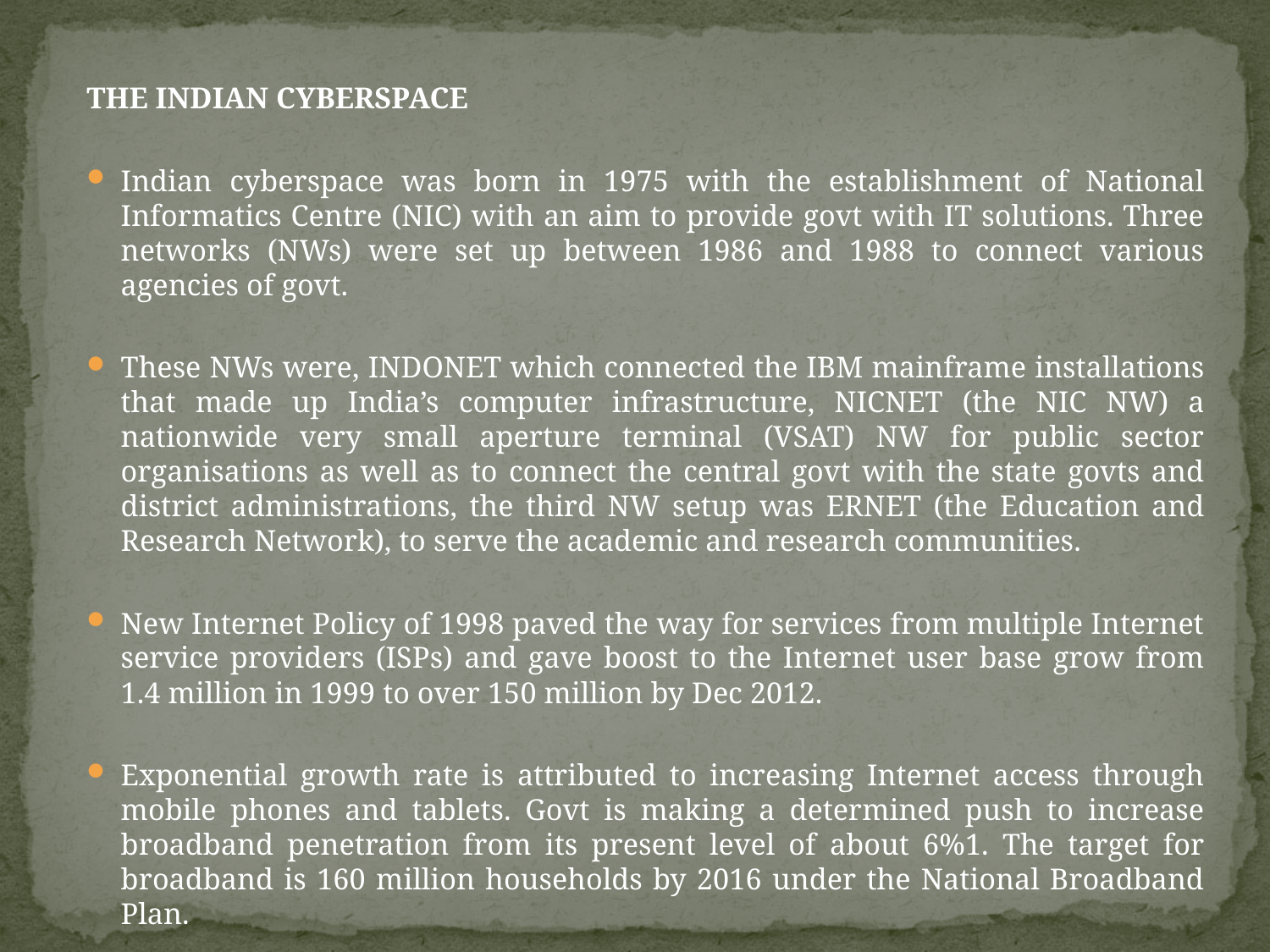

THE INDIAN CYBERSPACE

Indian cyberspace was born in 1975 with the establishment of National Informatics Centre (NIC) with an aim to provide govt with IT solutions. Three networks (NWs) were set up between 1986 and 1988 to connect various agencies of govt.

These NWs were, INDONET which connected the IBM mainframe installations that made up India’s computer infrastructure, NICNET (the NIC NW) a nationwide very small aperture terminal (VSAT) NW for public sector organisations as well as to connect the central govt with the state govts and district administrations, the third NW setup was ERNET (the Education and Research Network), to serve the academic and research communities.

New Internet Policy of 1998 paved the way for services from multiple Internet service providers (ISPs) and gave boost to the Internet user base grow from 1.4 million in 1999 to over 150 million by Dec 2012.

Exponential growth rate is attributed to increasing Internet access through mobile phones and tablets. Govt is making a determined push to increase broadband penetration from its present level of about 6%1. The target for broadband is 160 million households by 2016 under the National Broadband Plan.